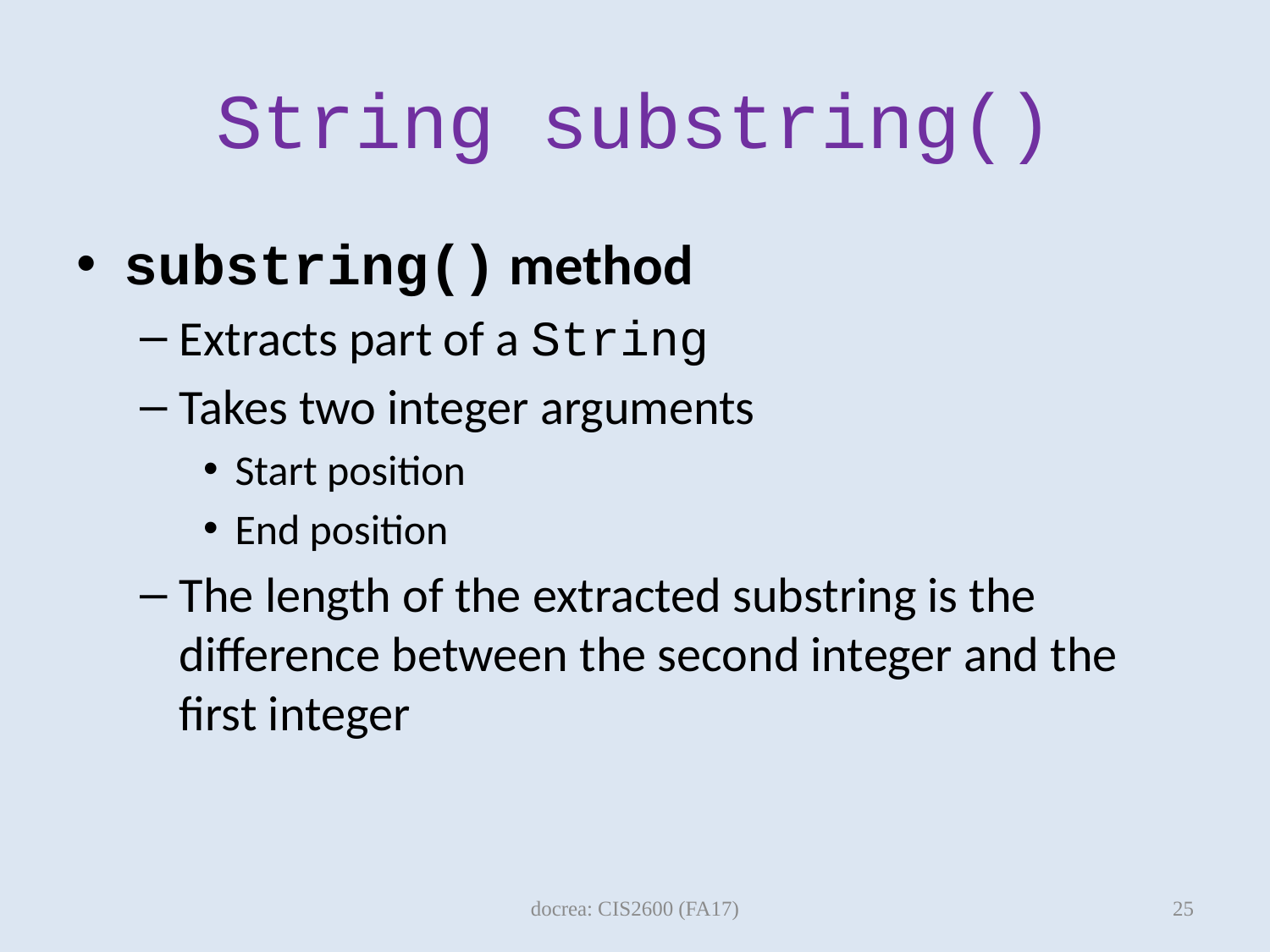

# String substring()
substring() method
Extracts part of a String
Takes two integer arguments
Start position
End position
The length of the extracted substring is the difference between the second integer and the first integer

25
docrea: CIS2600 (FA17)